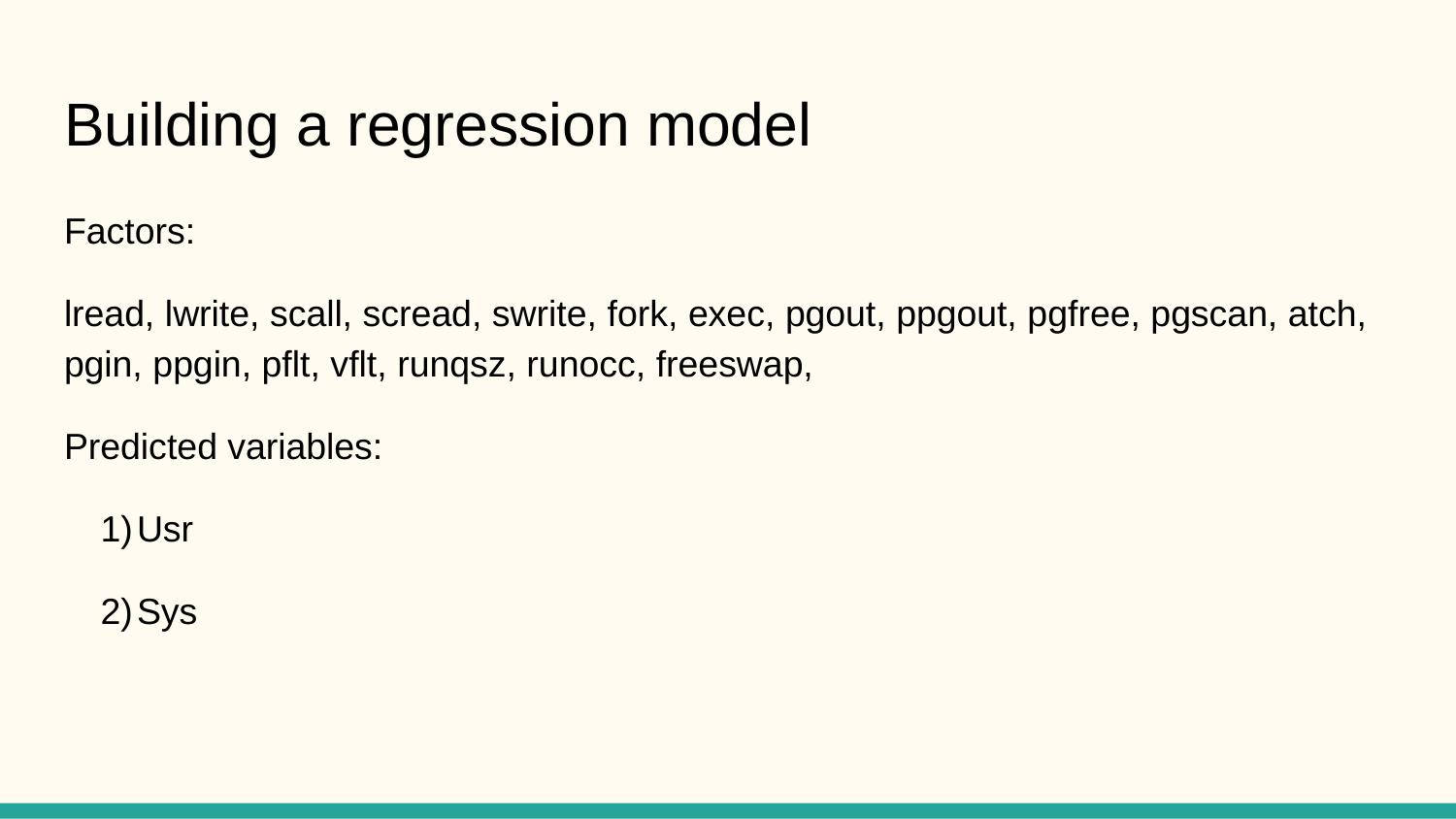

# Building a regression model
Factors:
lread, lwrite, scall, scread, swrite, fork, exec, pgout, ppgout, pgfree, pgscan, atch, pgin, ppgin, pflt, vflt, runqsz, runocc, freeswap,
Predicted variables:
Usr
Sys